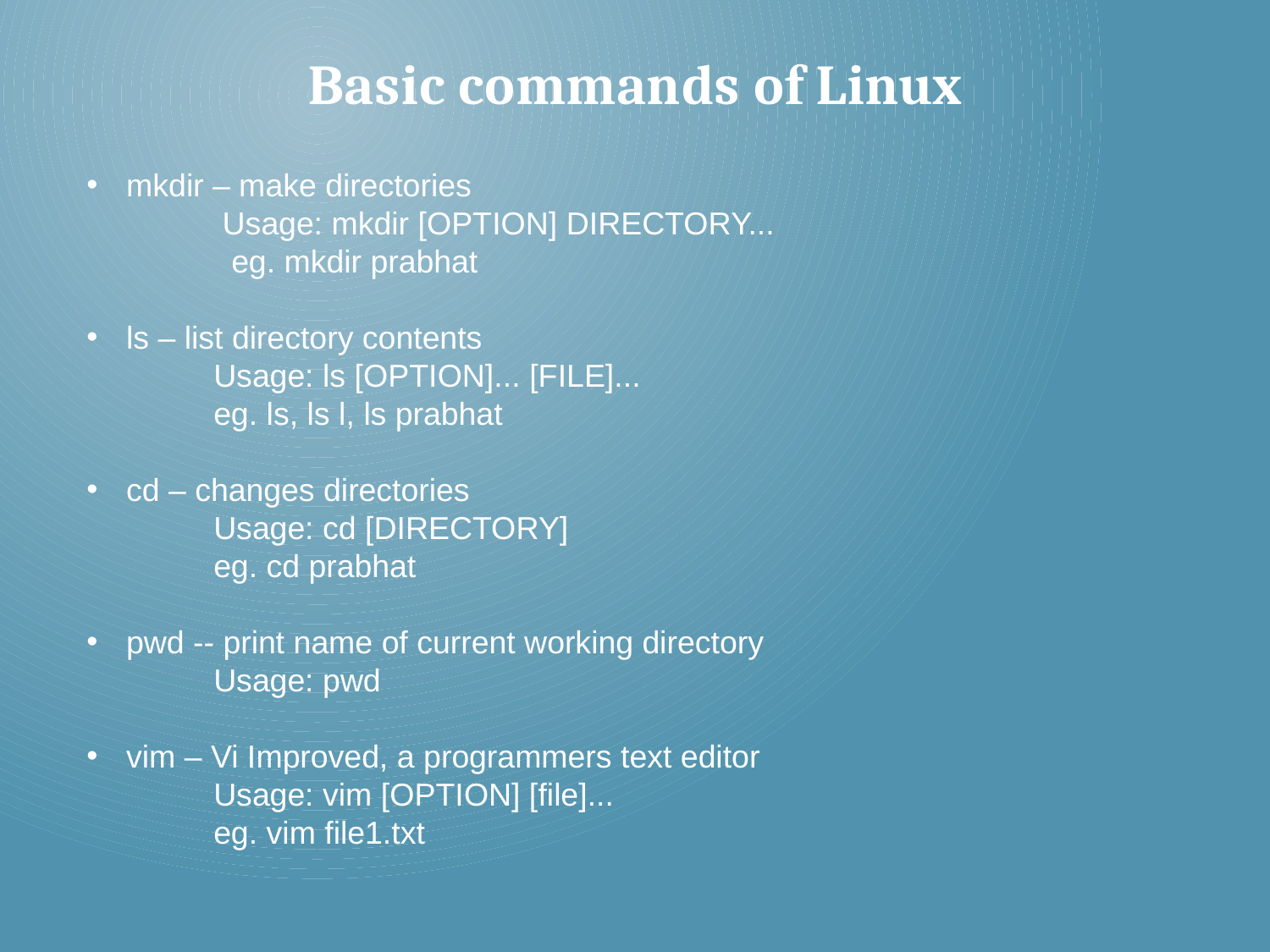

Basic commands of Linux
mkdir – make directories
          	 Usage: mkdir [OPTION] DIRECTORY...
         	  eg. mkdir prabhat

ls – list directory contents
	Usage: ls [OPTION]... [FILE]...
	eg. ls, ls ­l, ls prabhat

cd – changes directories
	Usage: cd [DIRECTORY]
	eg. cd prabhat

pwd -- print name of current working directory
	Usage: pwd

vim – Vi Improved, a programmers text editor
	Usage: vim [OPTION] [file]...
	eg. vim file1.txt